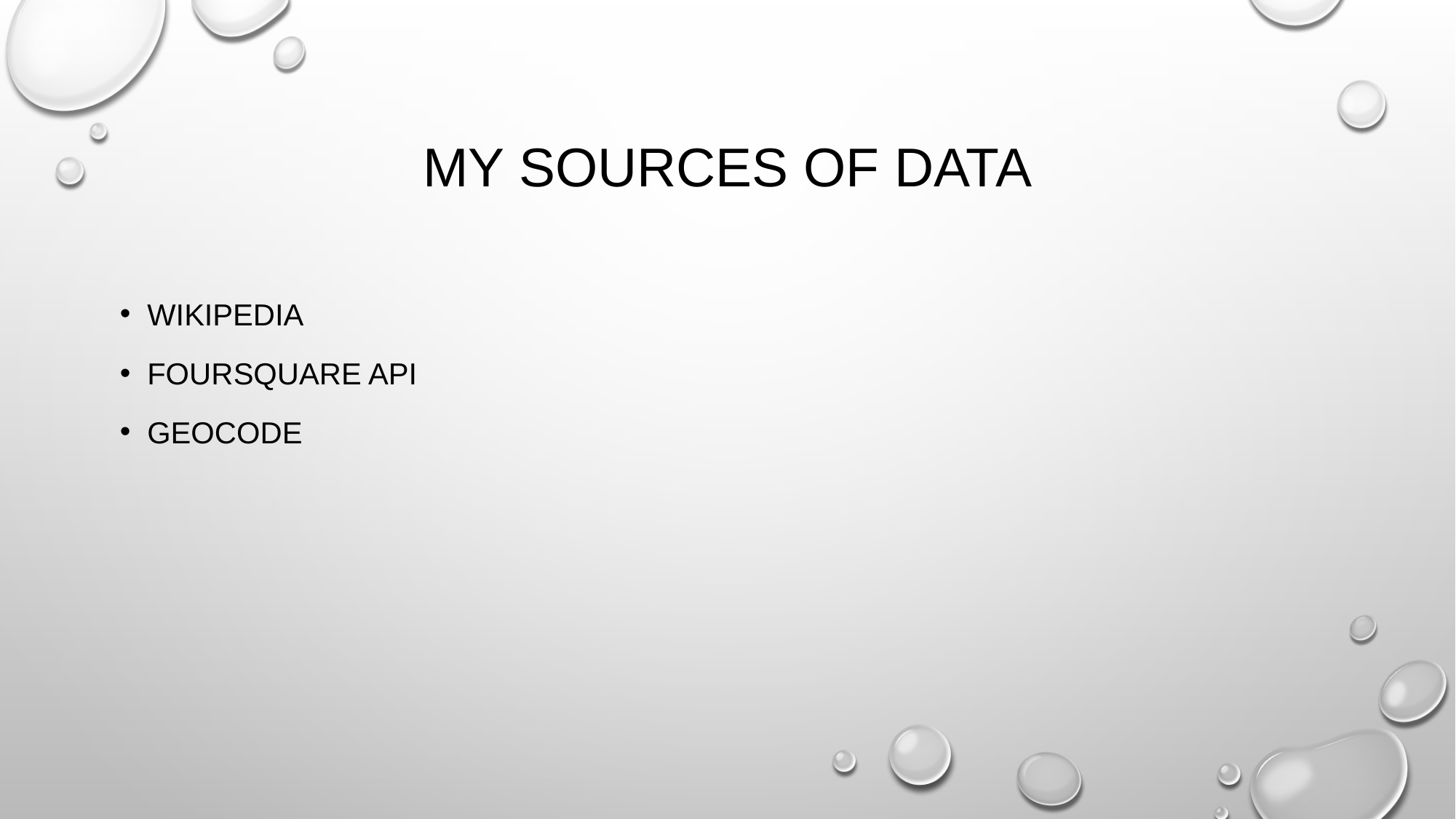

# MY SOURCES OF DATA
Wikipedia
Foursquare api
Geocode